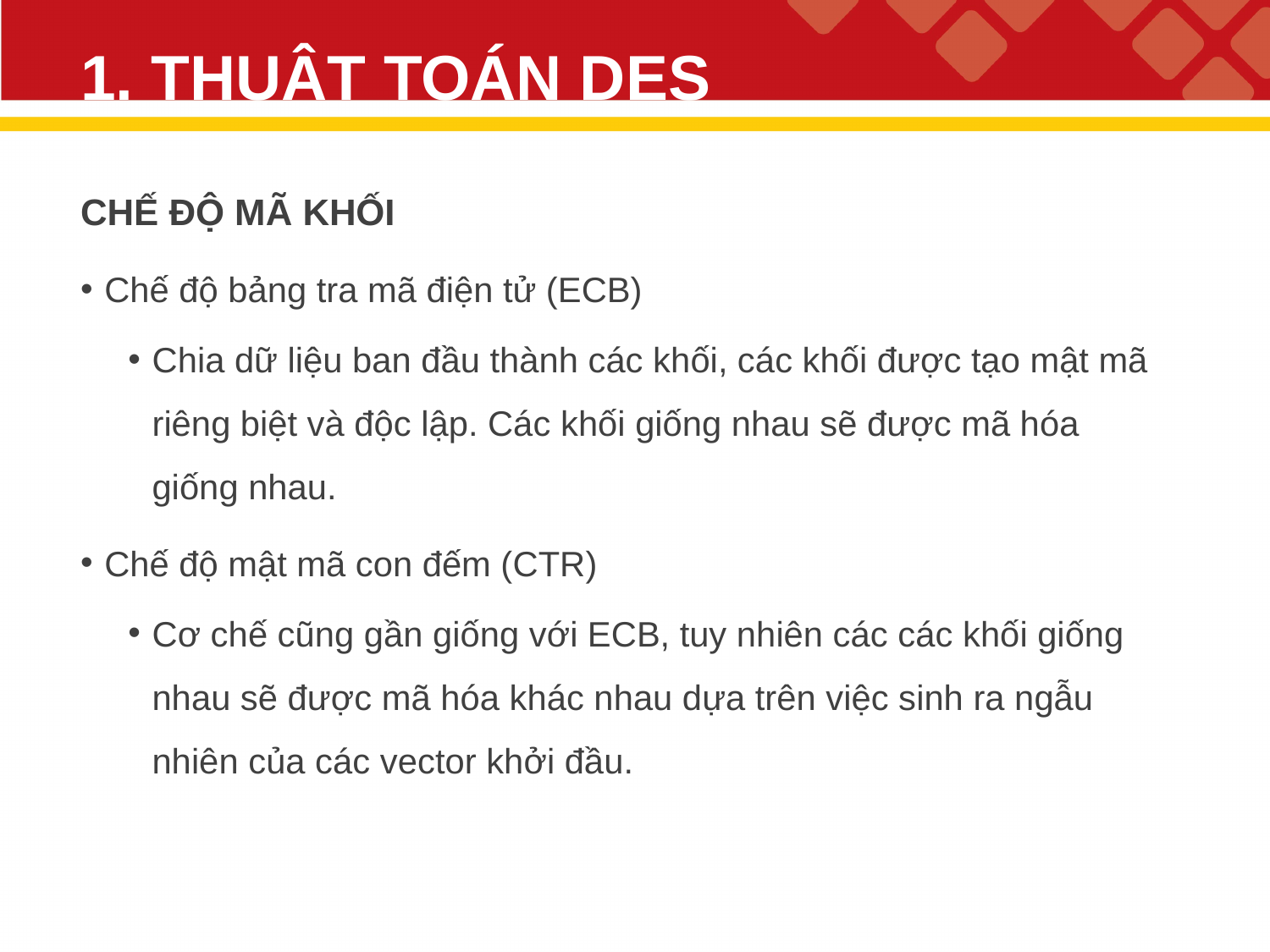

# 1. THUẬT TOÁN DES
CHẾ ĐỘ MÃ KHỐI
Chế độ bảng tra mã điện tử (ECB)
Chia dữ liệu ban đầu thành các khối, các khối được tạo mật mã riêng biệt và độc lập. Các khối giống nhau sẽ được mã hóa giống nhau.
Chế độ mật mã con đếm (CTR)
Cơ chế cũng gần giống với ECB, tuy nhiên các các khối giống nhau sẽ được mã hóa khác nhau dựa trên việc sinh ra ngẫu nhiên của các vector khởi đầu.